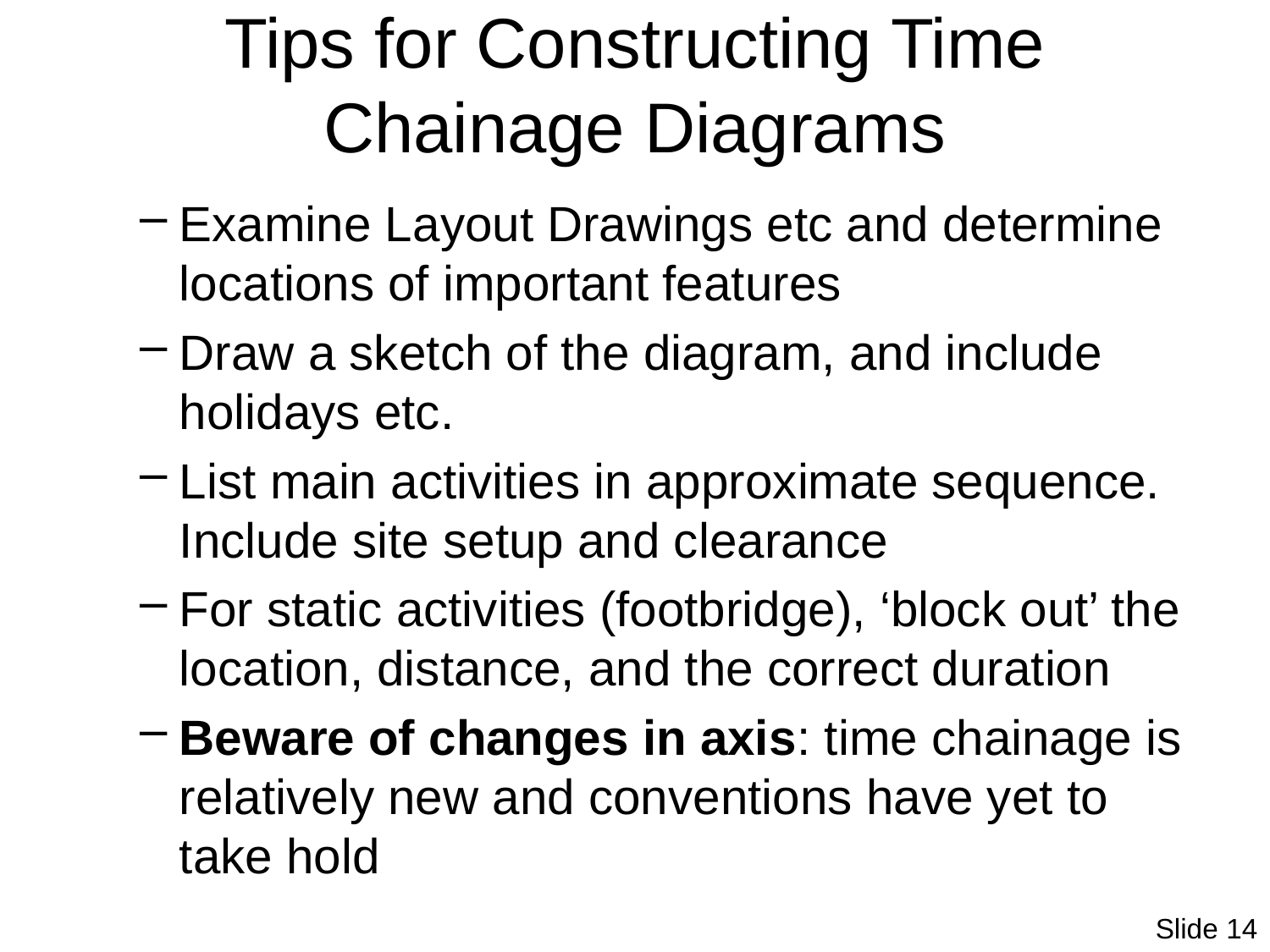

# Tips for Constructing Time Chainage Diagrams
Examine Layout Drawings etc and determine locations of important features
Draw a sketch of the diagram, and include holidays etc.
List main activities in approximate sequence.  Include site setup and clearance
For static activities (footbridge), ‘block out’ the location, distance, and the correct duration
Beware of changes in axis: time chainage is relatively new and conventions have yet to take hold